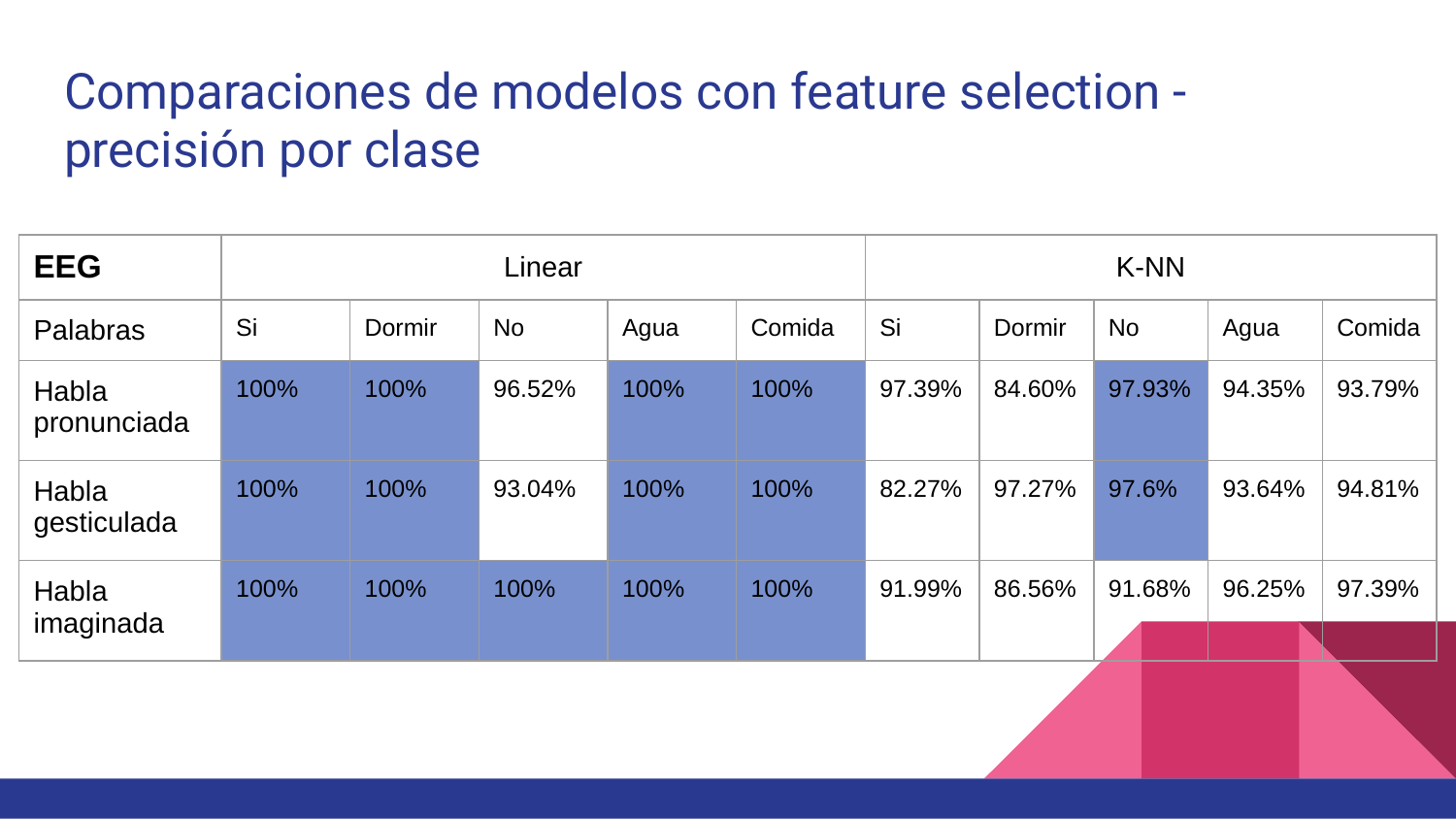

# Comparaciones de modelos con feature selection - precisión por clase
| EEG | Linear |  |  |  |  | K-NN |  |  |  |  |
| --- | --- | --- | --- | --- | --- | --- | --- | --- | --- | --- |
| Palabras | Si | Dormir | No | Agua | Comida | Si | Dormir | No | Agua | Comida |
| Habla pronunciada | 100% | 100% | 96.52% | 100% | 100% | 97.39% | 84.60% | 97.93% | 94.35% | 93.79% |
| Habla gesticulada | 100% | 100% | 93.04% | 100% | 100% | 82.27% | 97.27% | 97.6% | 93.64% | 94.81% |
| Habla imaginada | 100% | 100% | 100% | 100% | 100% | 91.99% | 86.56% | 91.68% | 96.25% | 97.39% |